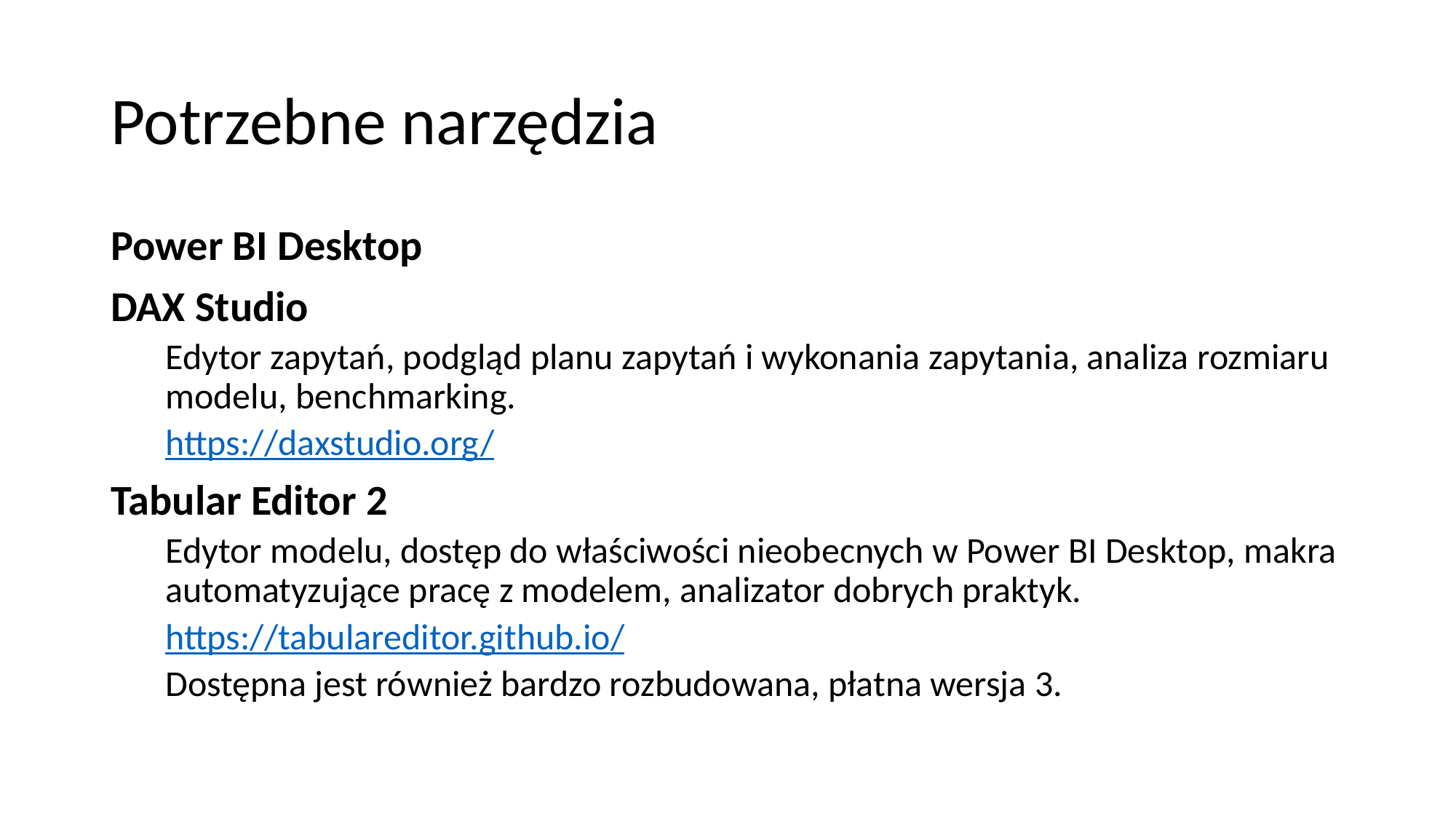

# Potrzebne narzędzia
Power BI Desktop
DAX Studio
Edytor zapytań, podgląd planu zapytań i wykonania zapytania, analiza rozmiaru modelu, benchmarking.
https://daxstudio.org/
Tabular Editor 2
Edytor modelu, dostęp do właściwości nieobecnych w Power BI Desktop, makra automatyzujące pracę z modelem, analizator dobrych praktyk.
https://tabulareditor.github.io/
Dostępna jest również bardzo rozbudowana, płatna wersja 3.